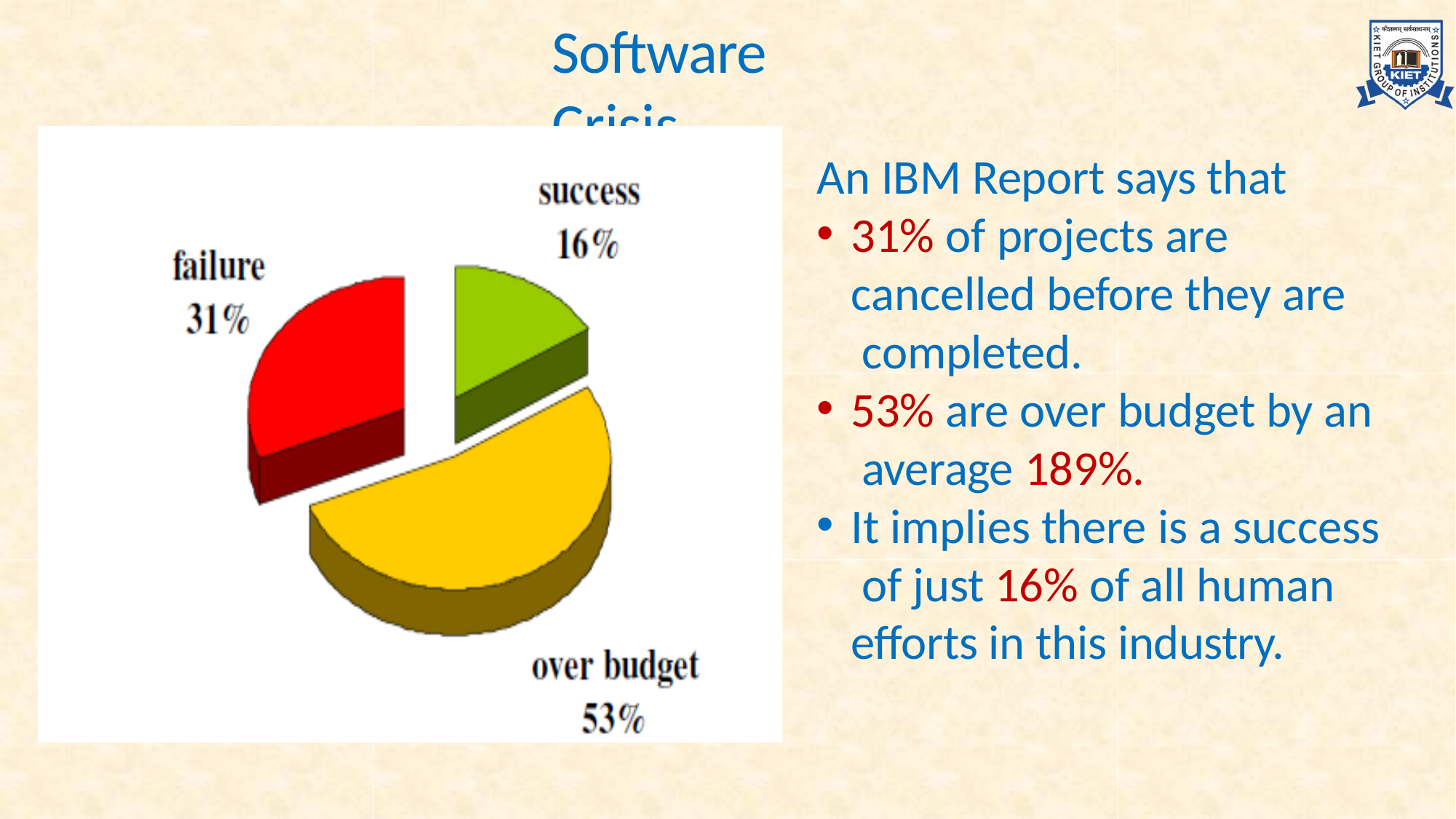

# Software Crisis

An IBM Report says that
31% of projects are  cancelled before they are  completed.
53% are over budget by an  average 189%.
It implies there is a success  of just 16% of all human  efforts in this industry.